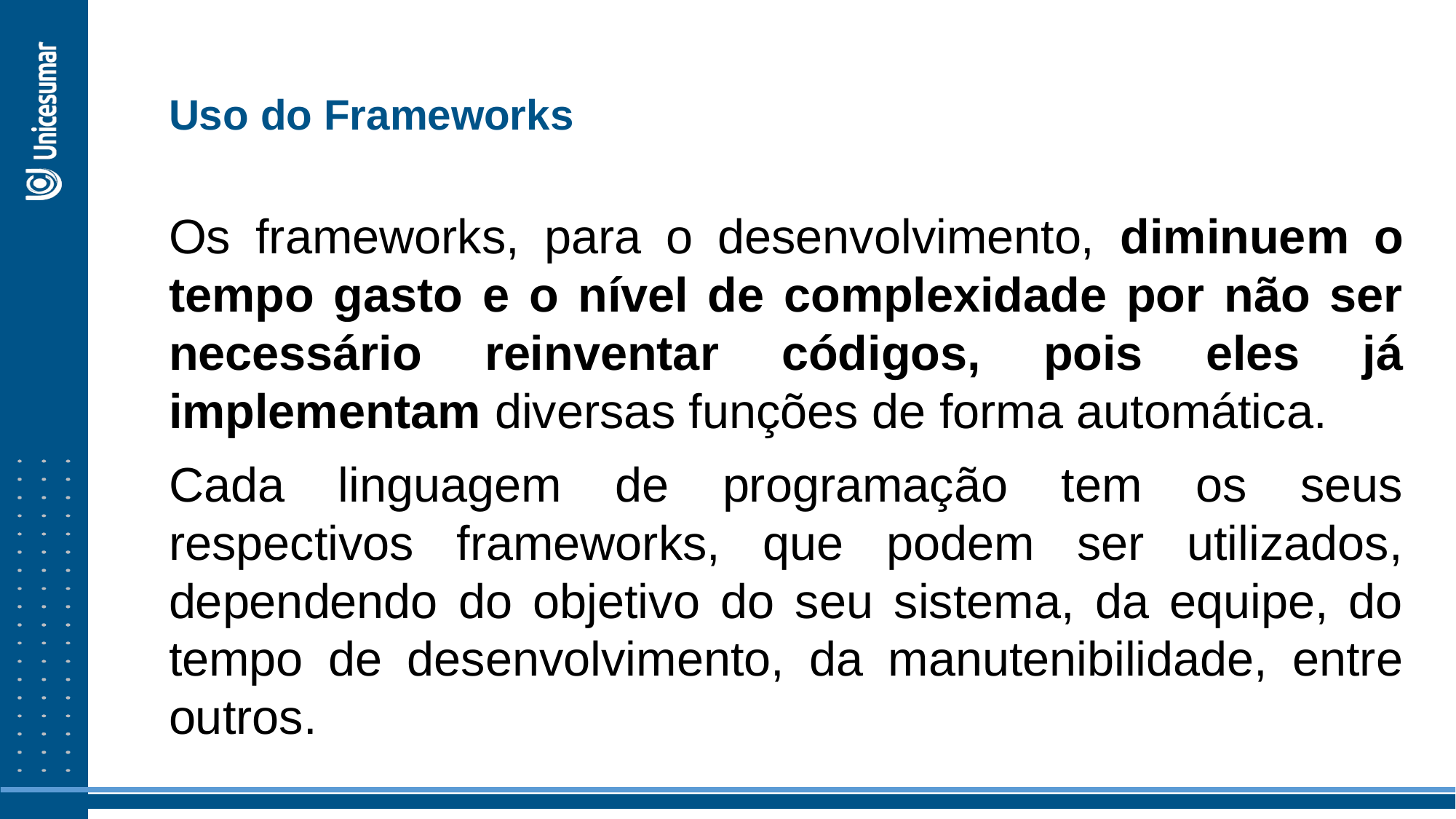

Uso do Frameworks
Os frameworks, para o desenvolvimento, diminuem o tempo gasto e o nível de complexidade por não ser necessário reinventar códigos, pois eles já implementam diversas funções de forma automática.
Cada linguagem de programação tem os seus respectivos frameworks, que podem ser utilizados, dependendo do objetivo do seu sistema, da equipe, do tempo de desenvolvimento, da manutenibilidade, entre outros.